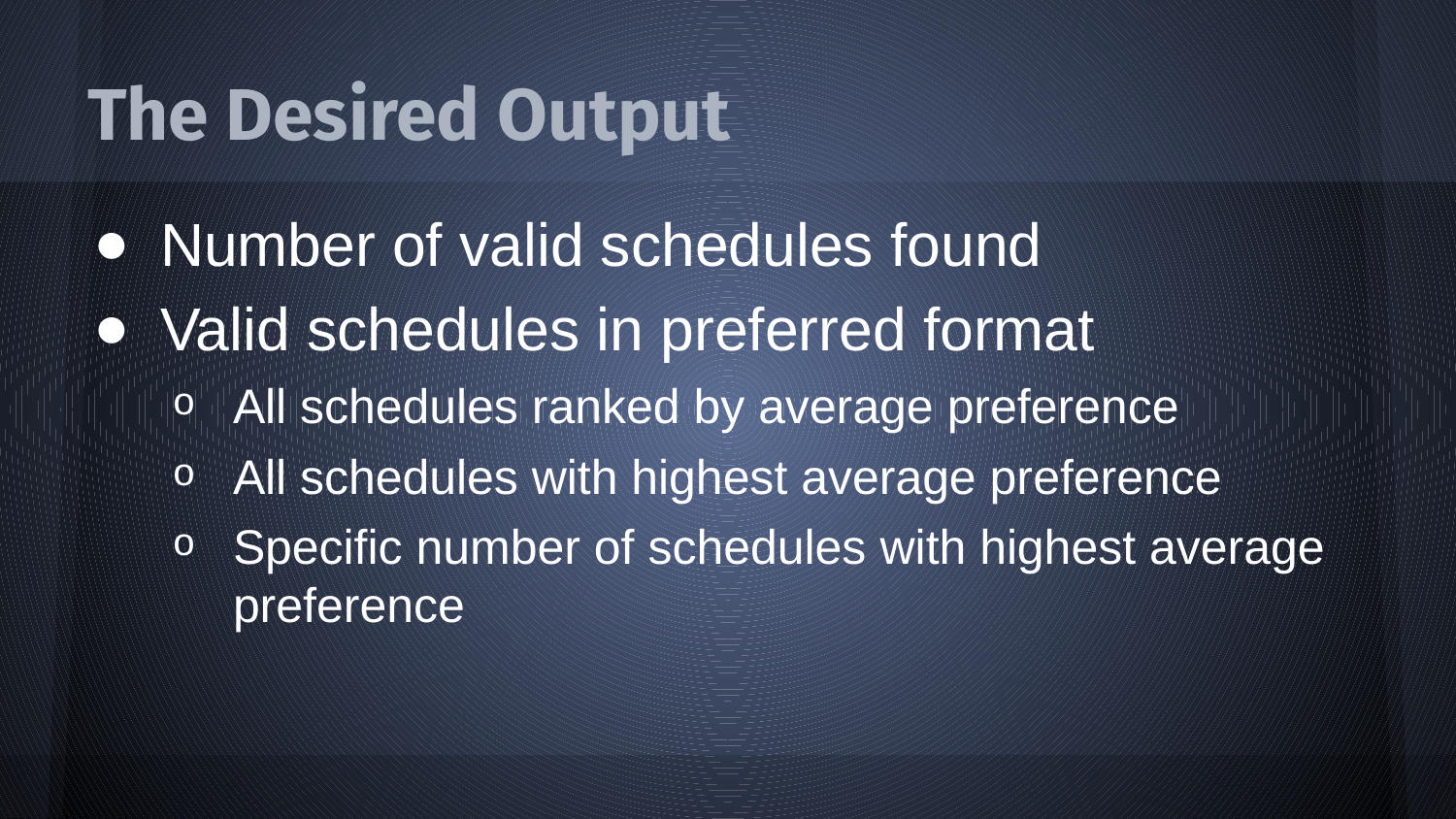

# The Desired Output
Number of valid schedules found
Valid schedules in preferred format
All schedules ranked by average preference
All schedules with highest average preference
Specific number of schedules with highest average preference